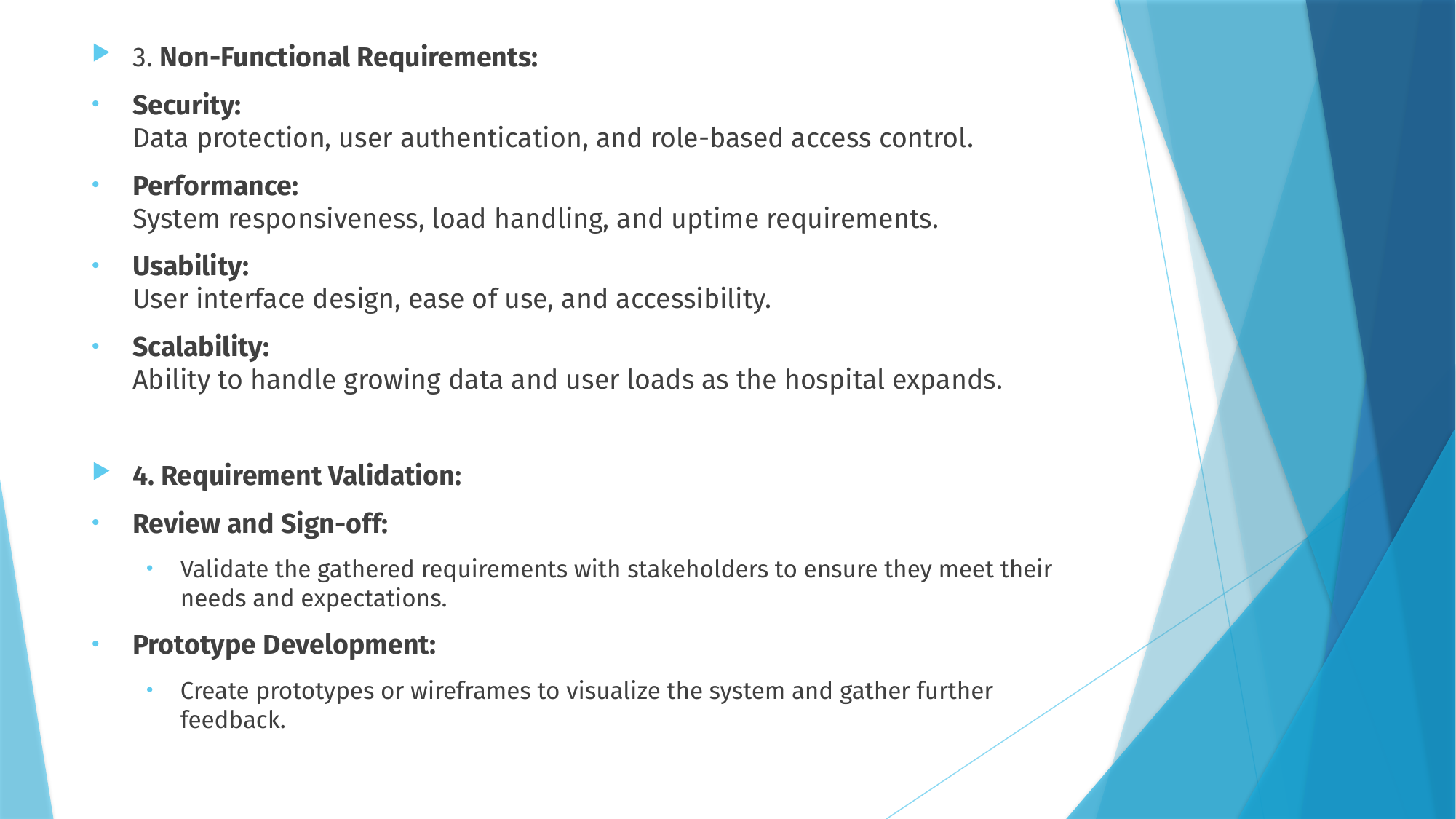

3. Non-Functional Requirements:
Security:
Data protection, user authentication, and role-based access control.
Performance:
System responsiveness, load handling, and uptime requirements.
Usability:
User interface design, ease of use, and accessibility.
Scalability:
Ability to handle growing data and user loads as the hospital expands.

4. Requirement Validation:
Review and Sign-off:
Validate the gathered requirements with stakeholders to ensure they meet their needs and expectations.
Prototype Development:
Create prototypes or wireframes to visualize the system and gather further feedback.